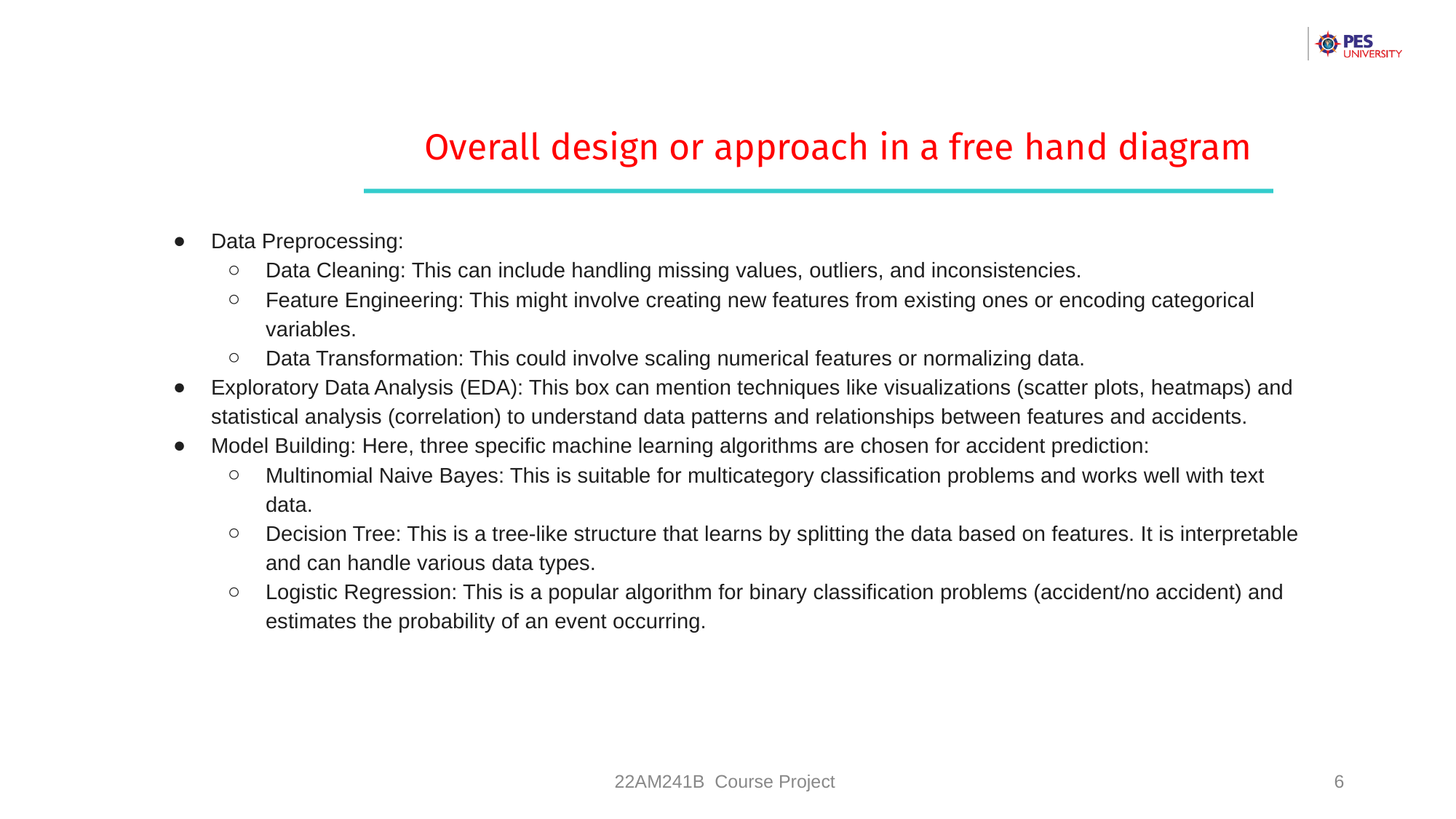

Overall design or approach in a free hand diagram

Data Preprocessing:
Data Cleaning: This can include handling missing values, outliers, and inconsistencies.
Feature Engineering: This might involve creating new features from existing ones or encoding categorical variables.
Data Transformation: This could involve scaling numerical features or normalizing data.
Exploratory Data Analysis (EDA): This box can mention techniques like visualizations (scatter plots, heatmaps) and statistical analysis (correlation) to understand data patterns and relationships between features and accidents.
Model Building: Here, three specific machine learning algorithms are chosen for accident prediction:
Multinomial Naive Bayes: This is suitable for multicategory classification problems and works well with text data.
Decision Tree: This is a tree-like structure that learns by splitting the data based on features. It is interpretable and can handle various data types.
Logistic Regression: This is a popular algorithm for binary classification problems (accident/no accident) and estimates the probability of an event occurring.

22AM241B  Course Project
6